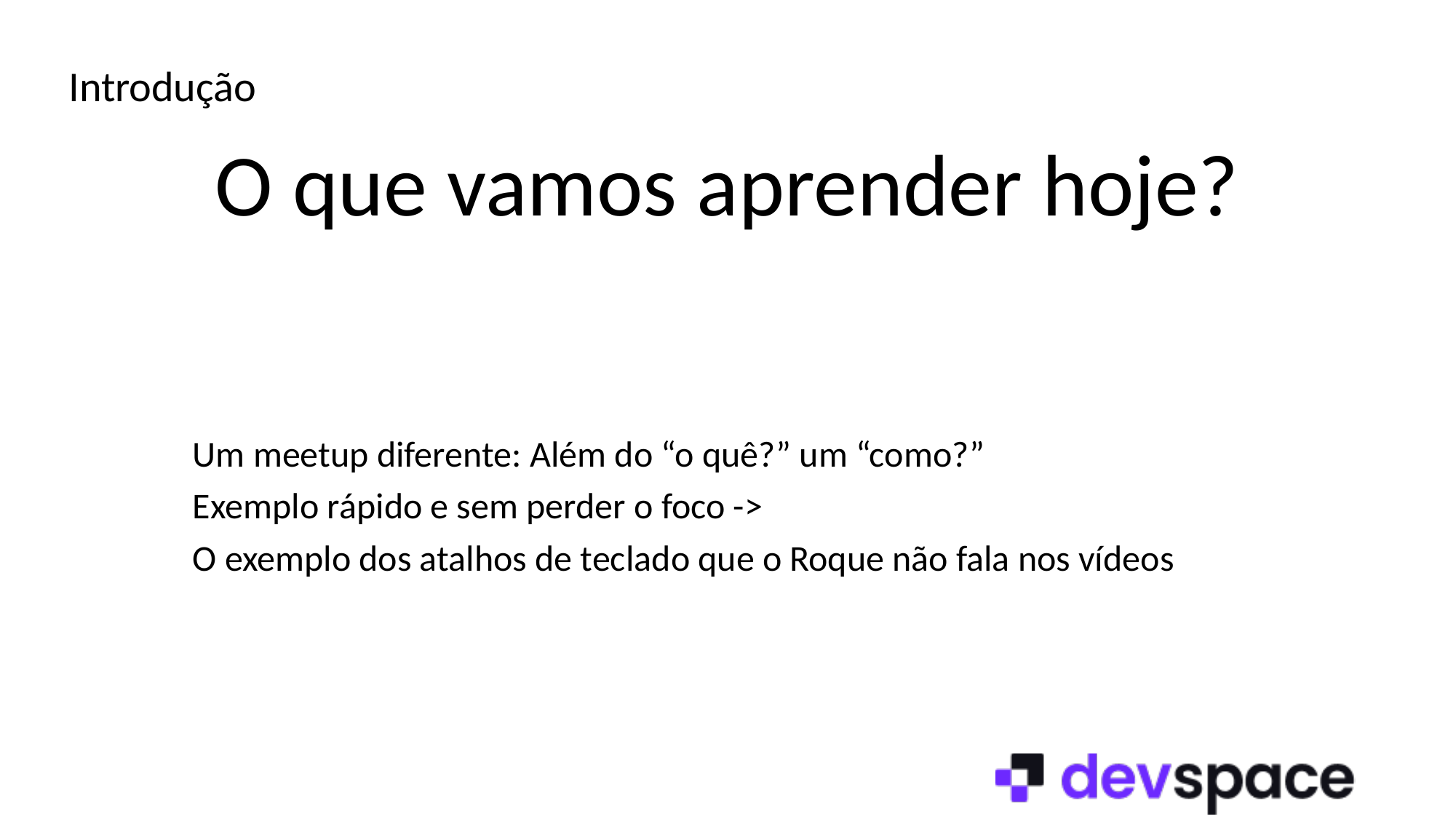

Introdução
# O que vamos aprender hoje?
Um meetup diferente: Além do “o quê?” um “como?”
Exemplo rápido e sem perder o foco ->
O exemplo dos atalhos de teclado que o Roque não fala nos vídeos